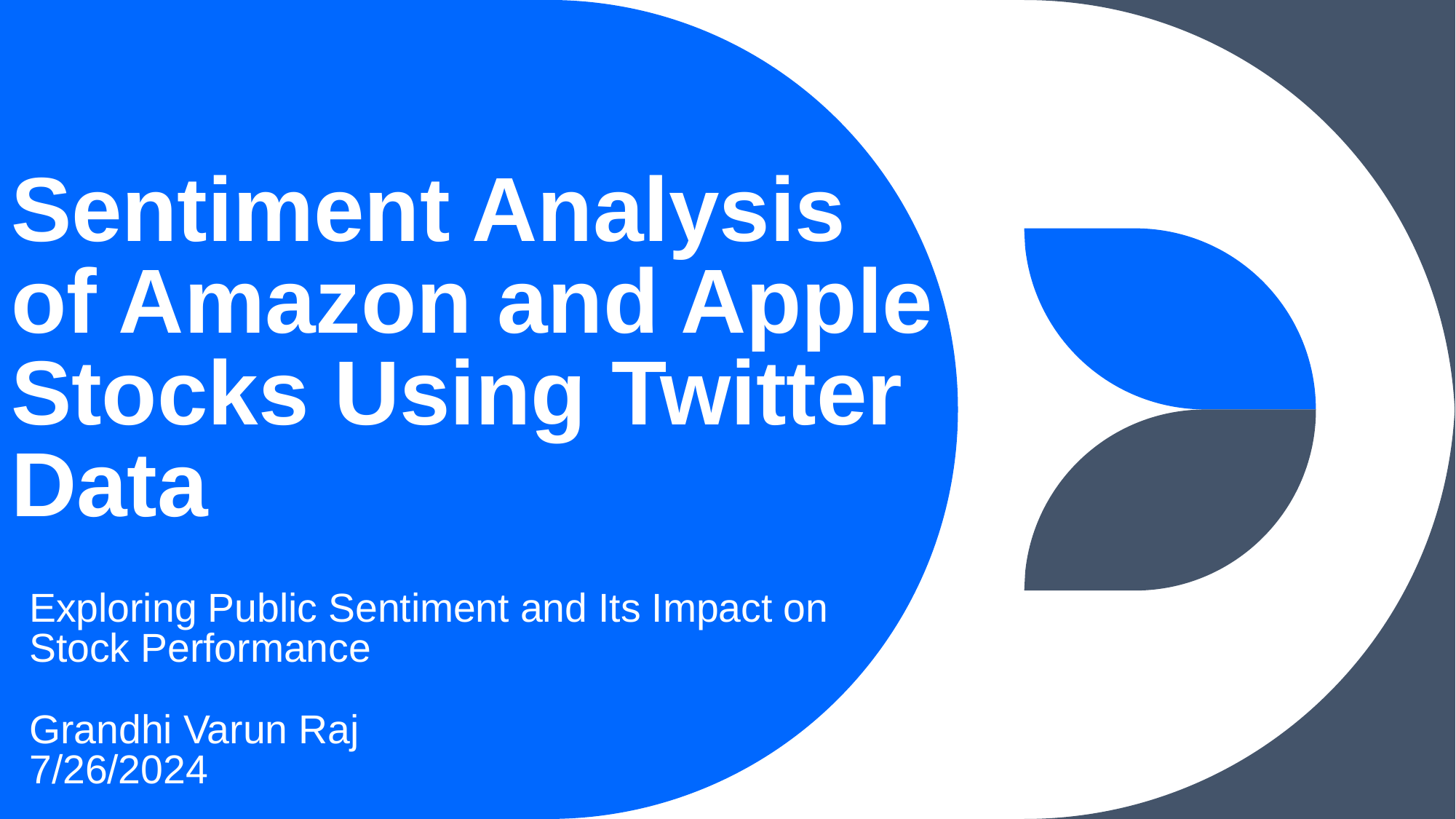

# Sentiment Analysis of Amazon and Apple Stocks Using Twitter Data
Exploring Public Sentiment and Its Impact on Stock Performance
Grandhi Varun Raj
7/26/2024